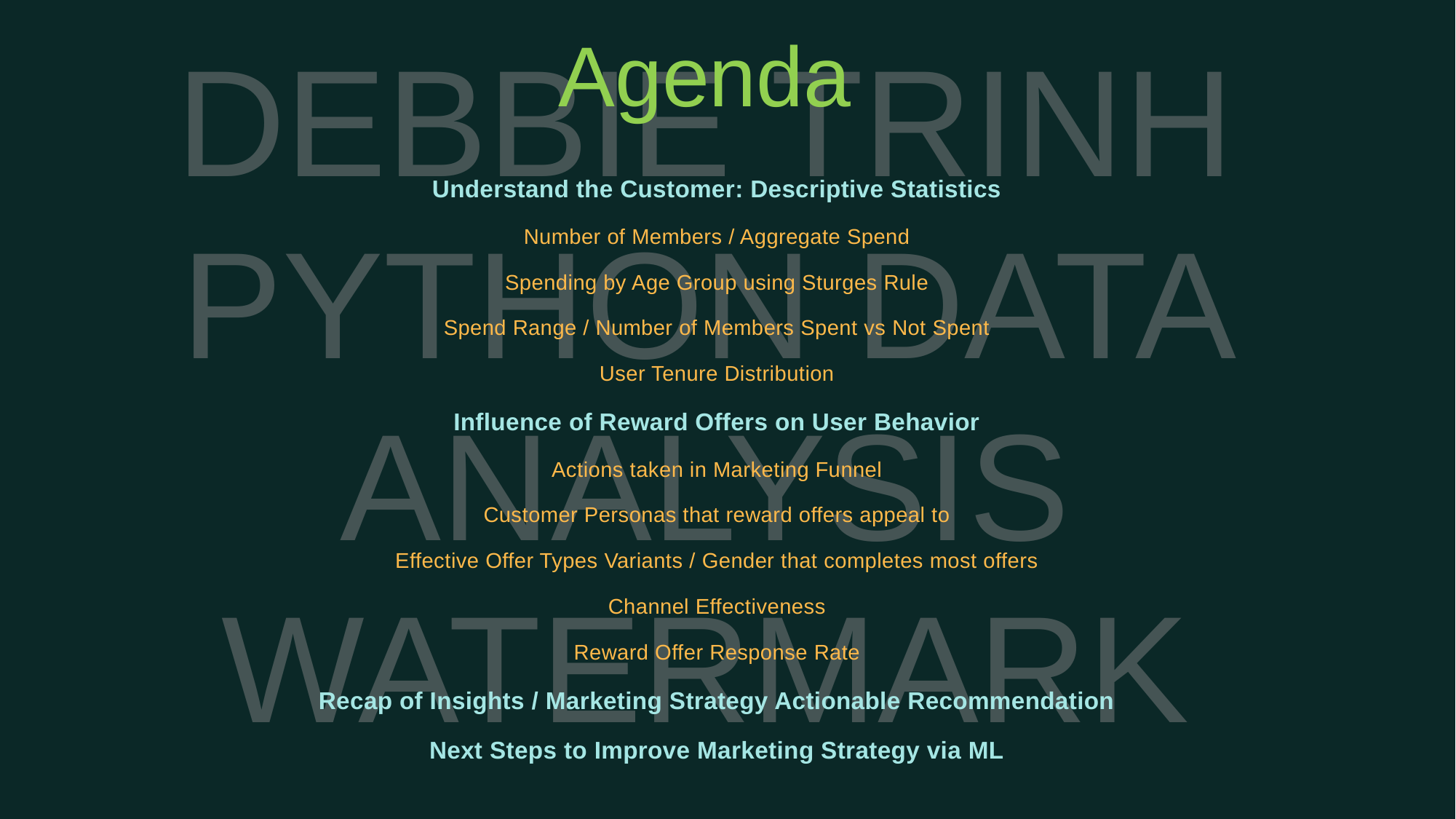

# Agenda
DEBBIE TRINH
PYTHON DATA ANALYSIS
WATERMARK

Understand the Customer: Descriptive Statistics
Number of Members / Aggregate Spend
Spending by Age Group using Sturges Rule
Spend Range / Number of Members Spent vs Not Spent
User Tenure Distribution
Influence of Reward Offers on User Behavior
Actions taken in Marketing Funnel
Customer Personas that reward offers appeal to
Effective Offer Types Variants / Gender that completes most offers
Channel Effectiveness
Reward Offer Response Rate
Recap of Insights / Marketing Strategy Actionable Recommendation
Next Steps to Improve Marketing Strategy via ML